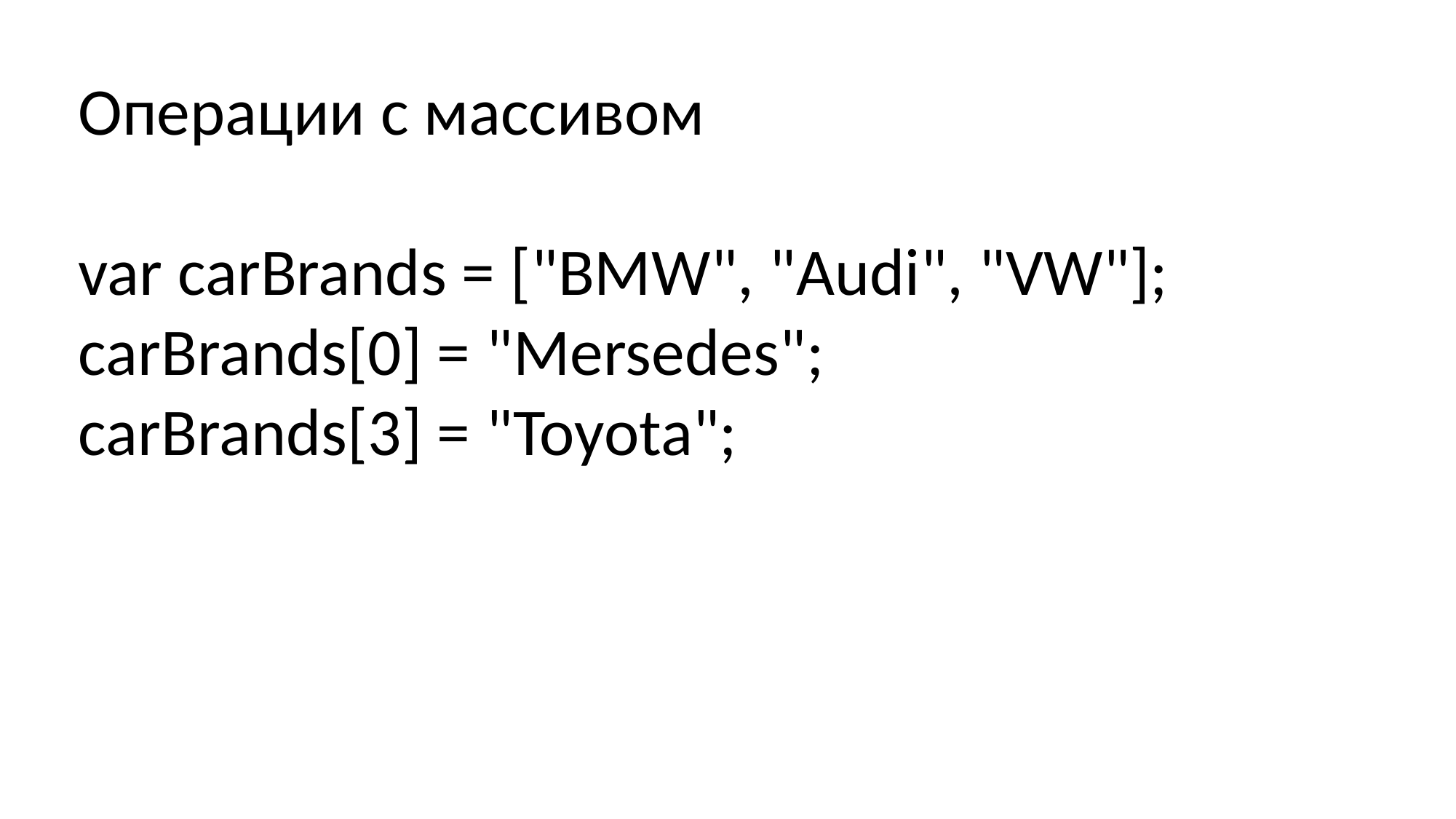

Операции с массивом

var carBrands = ["BMW", "Audi", "VW"];
carBrands[0] = "Mersedes";
carBrands[3] = "Toyota";